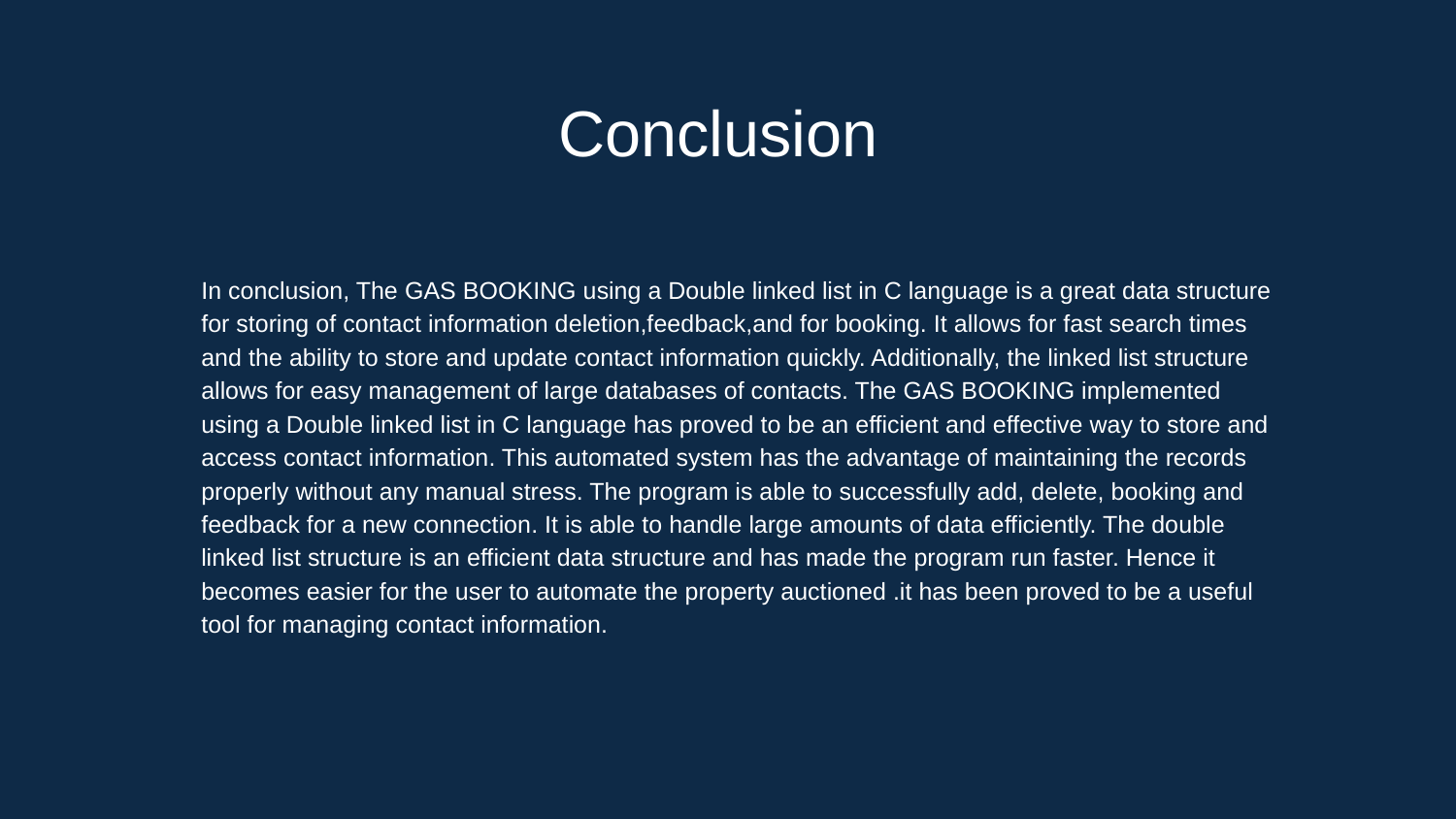

Conclusion

In conclusion, The GAS BOOKING using a Double linked list in C language is a great data structure for storing of contact information deletion,feedback,and for booking. It allows for fast search times and the ability to store and update contact information quickly. Additionally, the linked list structure allows for easy management of large databases of contacts. The GAS BOOKING implemented using a Double linked list in C language has proved to be an efficient and effective way to store and access contact information. This automated system has the advantage of maintaining the records properly without any manual stress. The program is able to successfully add, delete, booking and feedback for a new connection. It is able to handle large amounts of data efficiently. The double linked list structure is an efficient data structure and has made the program run faster. Hence it becomes easier for the user to automate the property auctioned .it has been proved to be a useful tool for managing contact information.